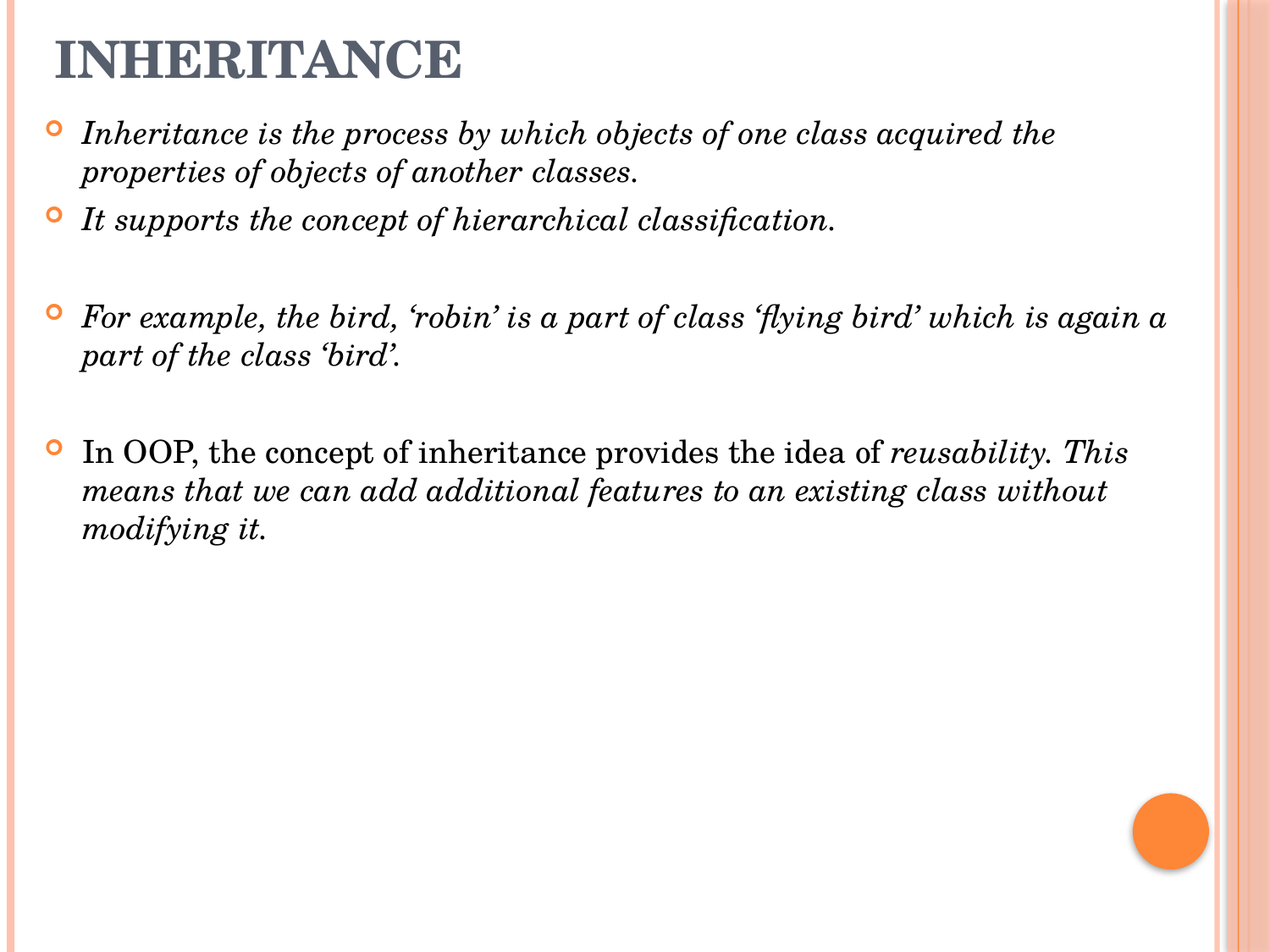

# Inheritance
Inheritance is the process by which objects of one class acquired the properties of objects of another classes.
It supports the concept of hierarchical classification.

For example, the bird, ‘robin’ is a part of class ‘flying bird’ which is again a part of the class ‘bird’.

In OOP, the concept of inheritance provides the idea of reusability. This means that we can add additional features to an existing class without modifying it.